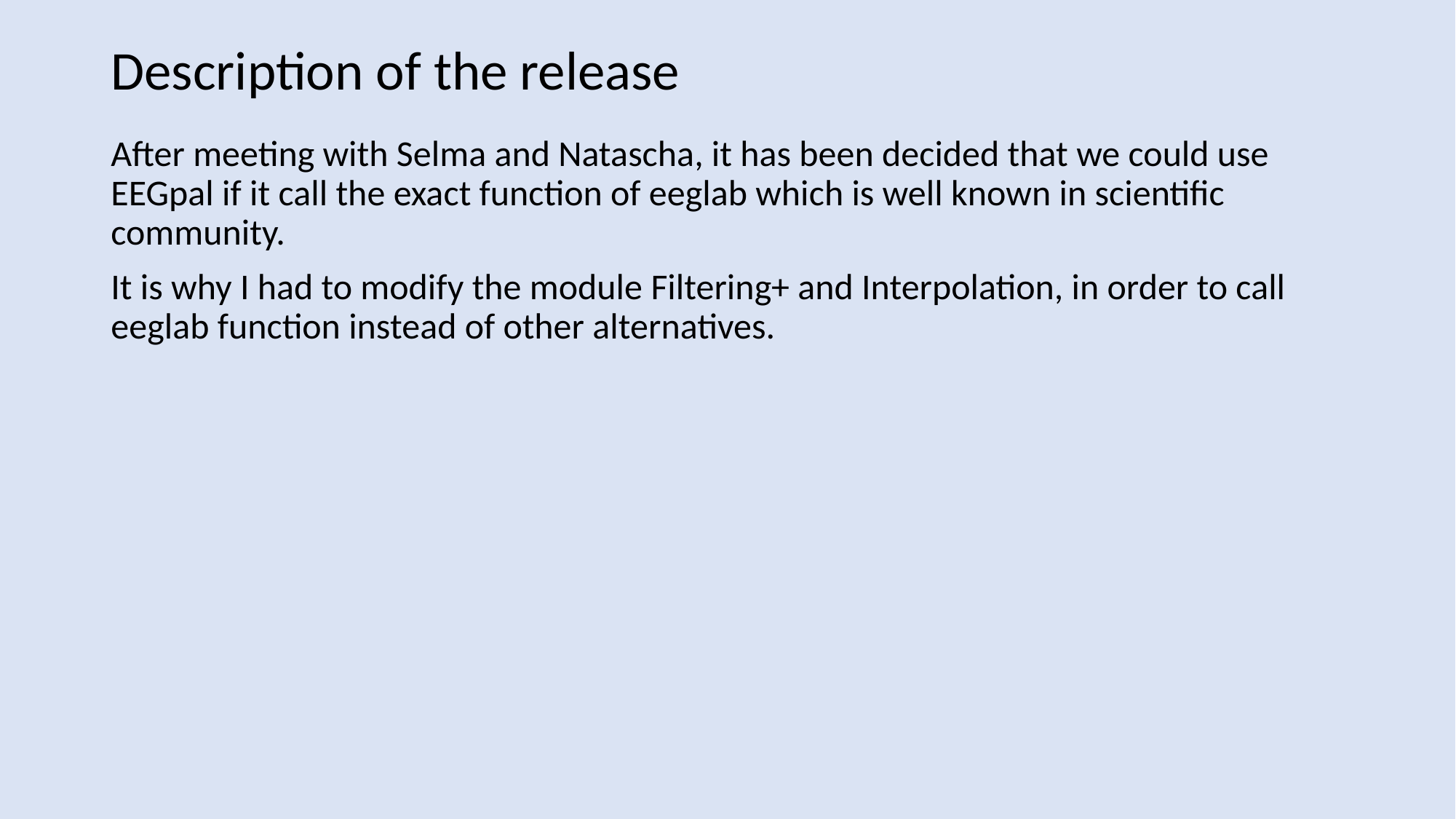

# Description of the release
After meeting with Selma and Natascha, it has been decided that we could use EEGpal if it call the exact function of eeglab which is well known in scientific community.
It is why I had to modify the module Filtering+ and Interpolation, in order to call eeglab function instead of other alternatives.